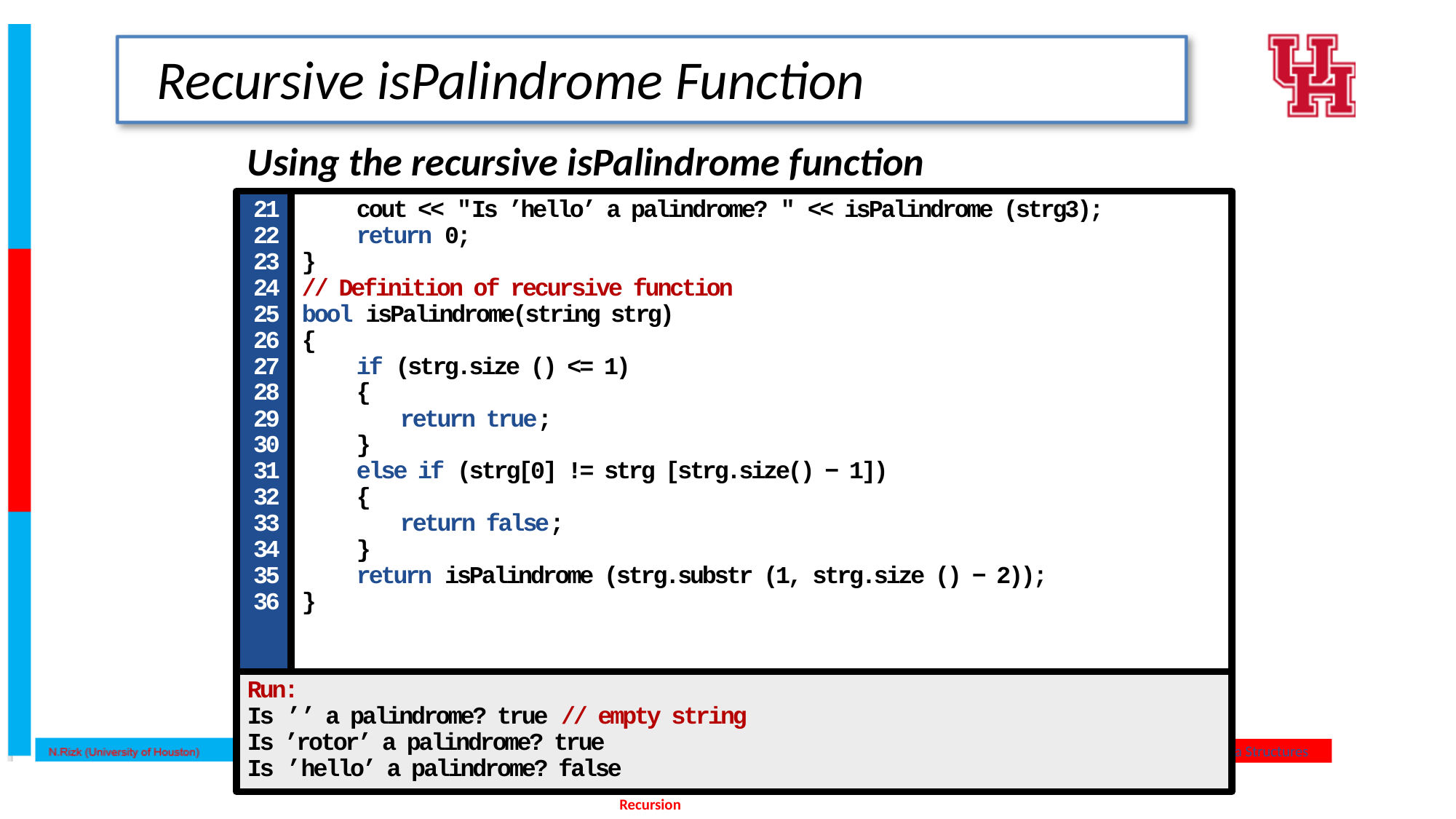

# Recursive isPalindrome Function
Using the recursive isPalindrome function
21
22
23
24
25
26
27
28
29
30
31
32
33
34
35
36
cout << "Is ’hello’ a palindrome? " << isPalindrome (strg3);
return 0;
}
// Definition of recursive function
bool isPalindrome(string strg)
{
if (strg.size () <= 1)
{
return true;
}
else if (strg[0] != strg [strg.size() − 1])
{
return false;
}
return isPalindrome (strg.substr (1, strg.size () − 2));
}
Run:
Is ’’ a palindrome? true // empty string
Is ’rotor’ a palindrome? true
Is ’hello’ a palindrome? false